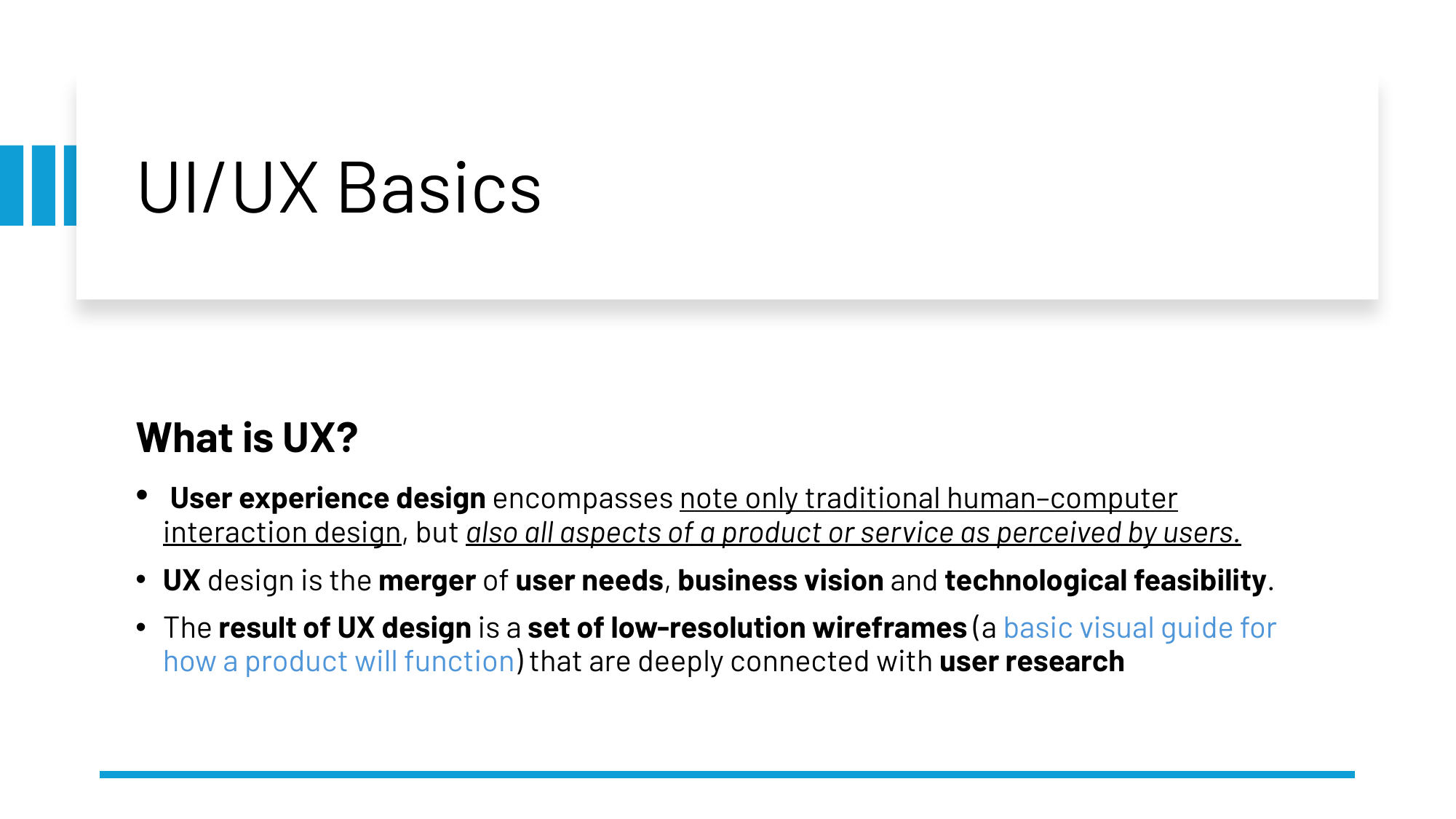

# UI/UX Basics

What is UX?
 User experience design encompasses note only traditional human–computer interaction design, but also all aspects of a product or service as perceived by users.
UX design is the merger of user needs, business vision and technological feasibility.
The result of UX design is a set of low-resolution wireframes (a basic visual guide for how a product will function) that are deeply connected with user research